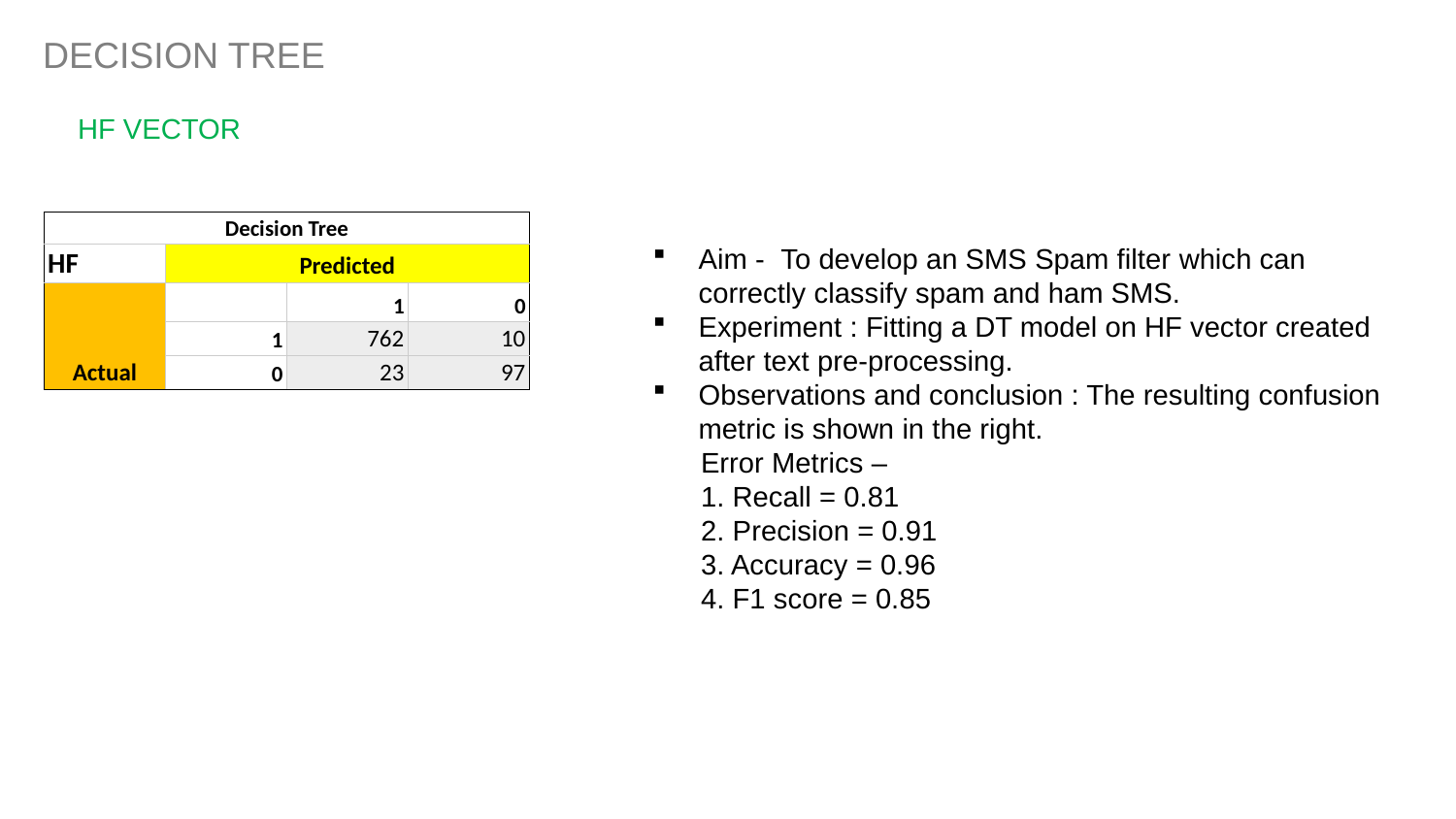

DECISION TREE
HF VECTOR
| Decision Tree |  |  |  |
| --- | --- | --- | --- |
| HF | Predicted |  |  |
| Actual |  | 1 | 0 |
|  | 1 | 762 | 10 |
|  | 0 | 23 | 97 |
Aim -  To develop an SMS Spam filter which can correctly classify spam and ham SMS.
Experiment : Fitting a DT model on HF vector created after text pre-processing.
Observations and conclusion : The resulting confusion metric is shown in the right.
      Error Metrics –
      1. Recall = 0.81
      2. Precision = 0.91
      3. Accuracy = 0.96
      4. F1 score = 0.85